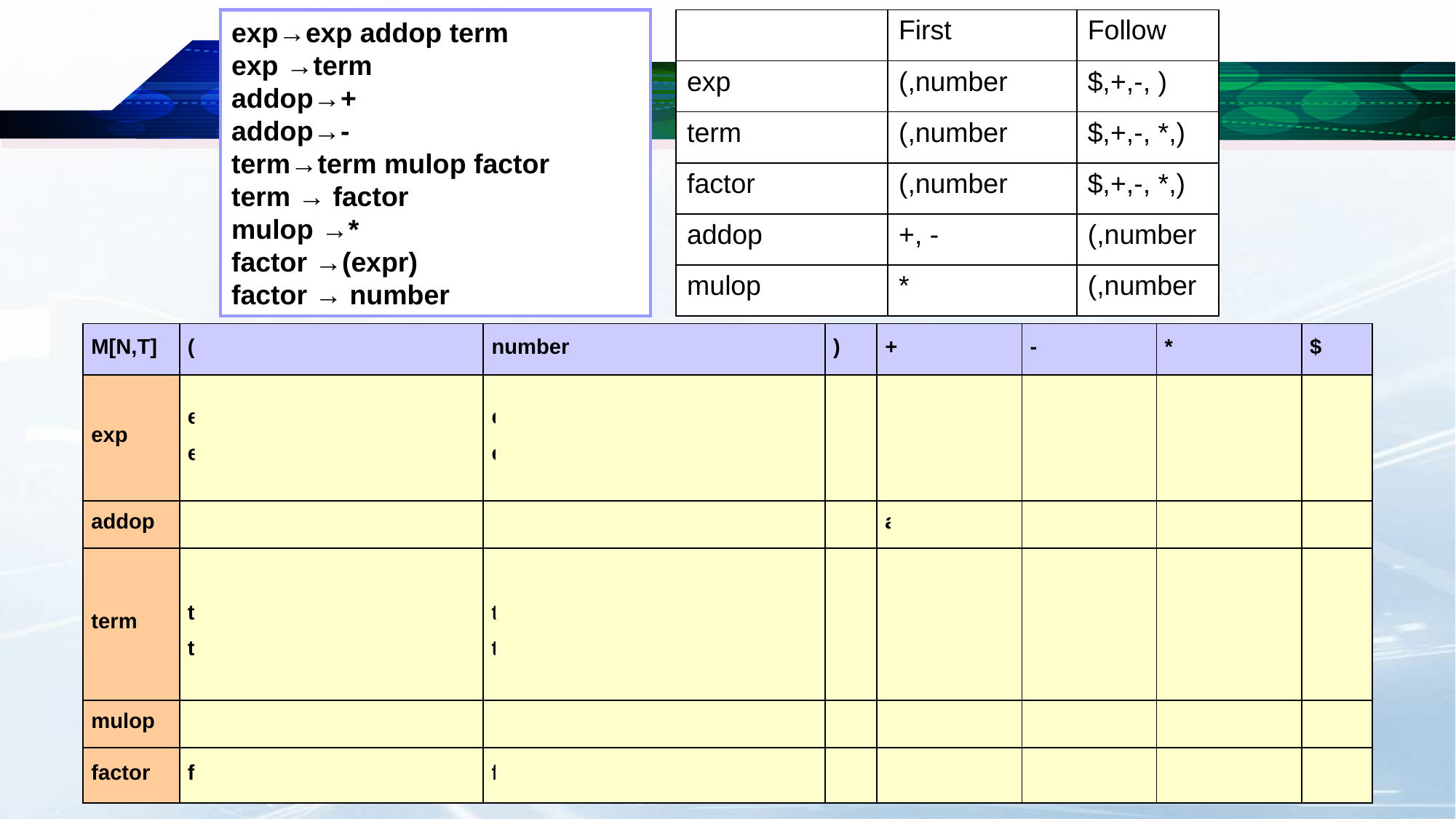

|  | First | Follow |
| --- | --- | --- |
| exp | (,number | $,+,-, ) |
| term | (,number | $,+,-, \*,) |
| factor | (,number | $,+,-, \*,) |
| addop | +, - | (,number |
| mulop | \* | (,number |
exp→exp addop term
exp →term
addop→+
addop→-
term→term mulop factor
term → factor
mulop →*
factor →(expr)
factor → number

| M[N,T] | ( | number | ) | + | - | \* | $ |
| --- | --- | --- | --- | --- | --- | --- | --- |
| exp | exp→exp addop term exp →term | exp →exp addop term exp →term |  |  |  |  |  |
| addop |  |  |  | addop→+ | addop→- |  |  |
| term | term→term mulop factor term → factor | term → term  mulop factor term → factor |  |  |  |  |  |
| mulop |  |  |  |  |  | mulop →\* |  |
| factor | factor →(exp) | factor → number |  |  |  |  |  |